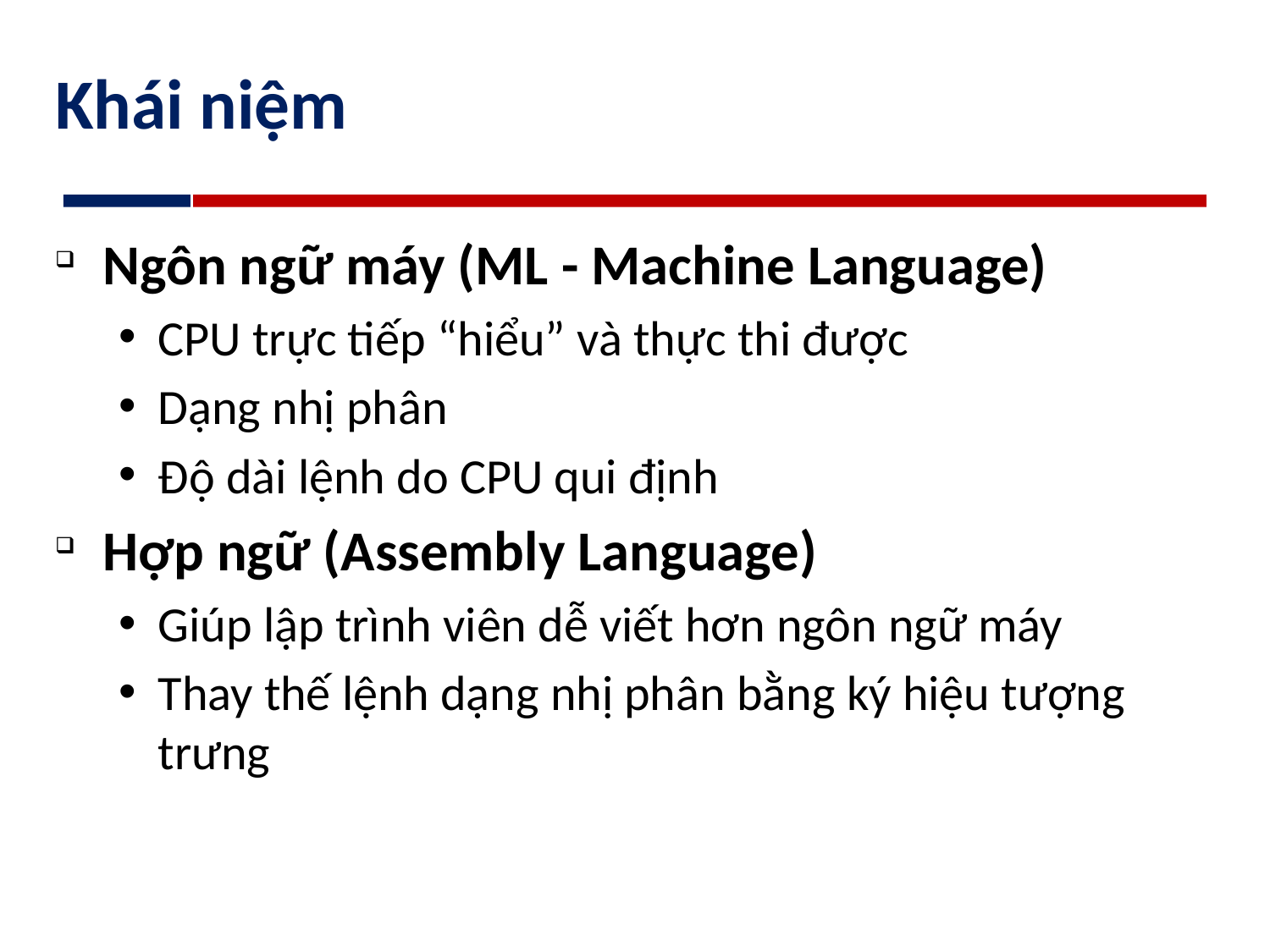

# Khái niệm
Ngôn ngữ máy (ML - Machine Language)
CPU trực tiếp “hiểu” và thực thi được
Dạng nhị phân
Độ dài lệnh do CPU qui định
Hợp ngữ (Assembly Language)
Giúp lập trình viên dễ viết hơn ngôn ngữ máy
Thay thế lệnh dạng nhị phân bằng ký hiệu tượng trưng